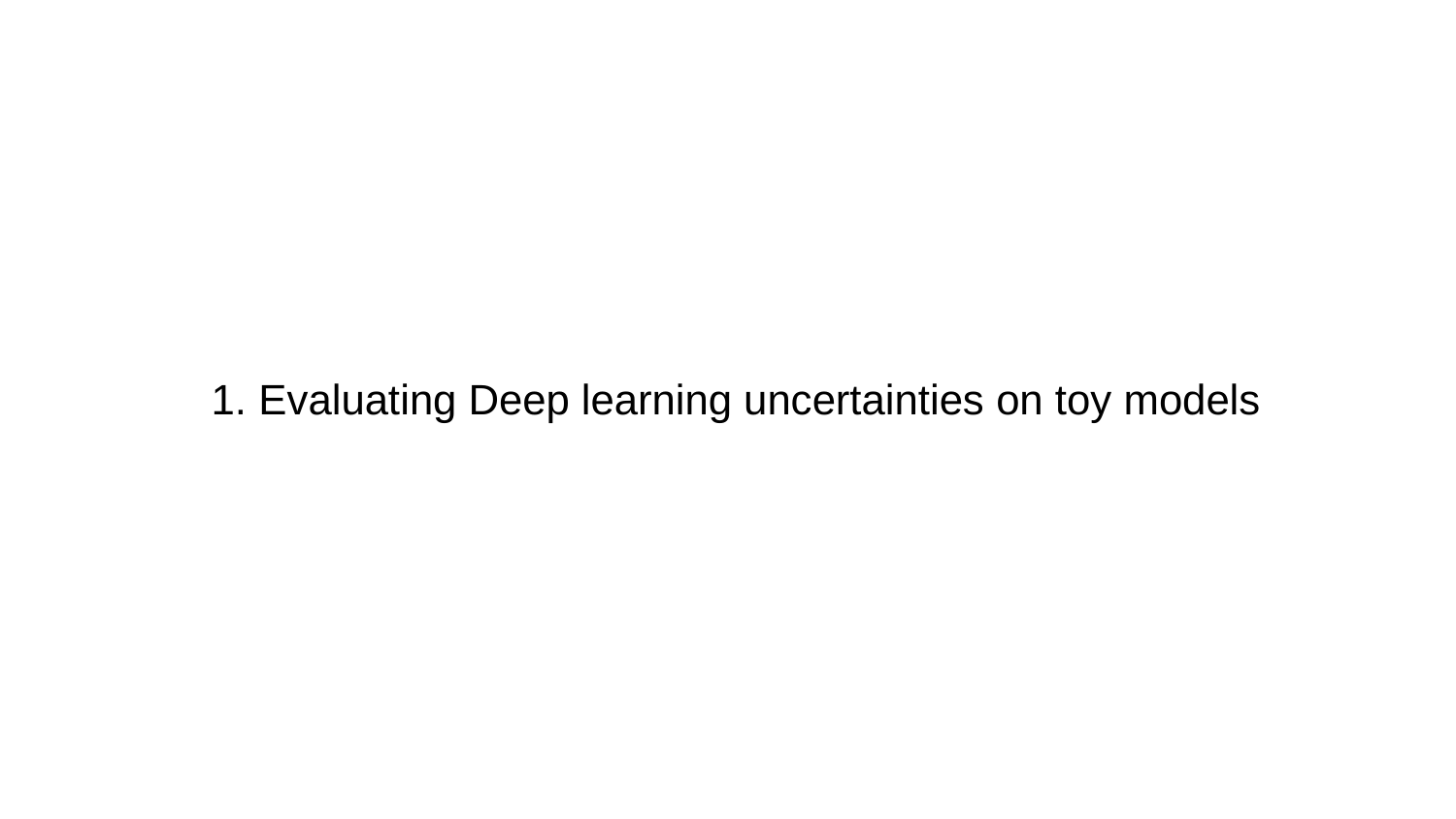

1. Evaluating Deep learning uncertainties on toy models